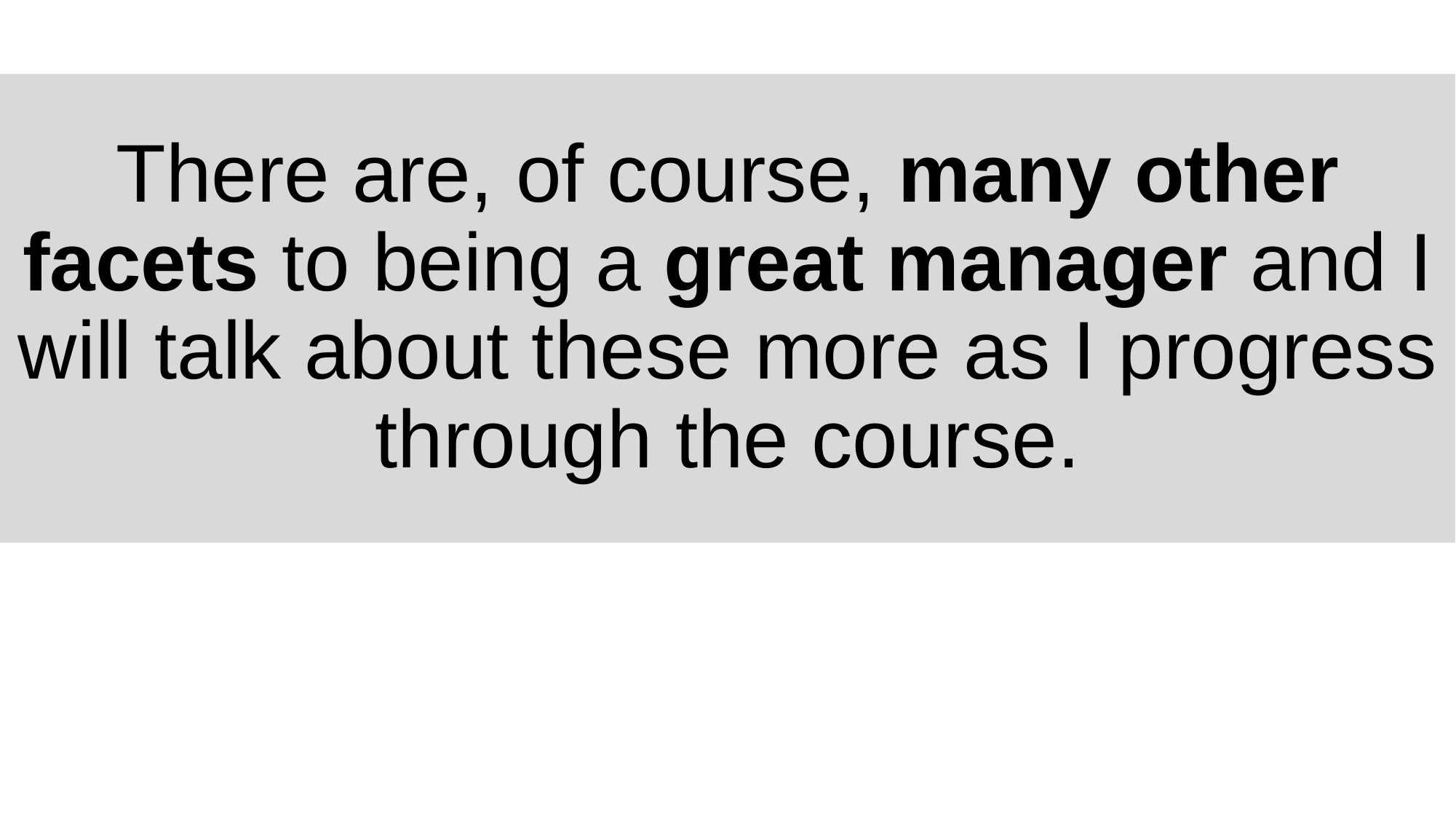

# There are, of course, many other facets to being a great manager and I will talk about these more as I progress through the course.